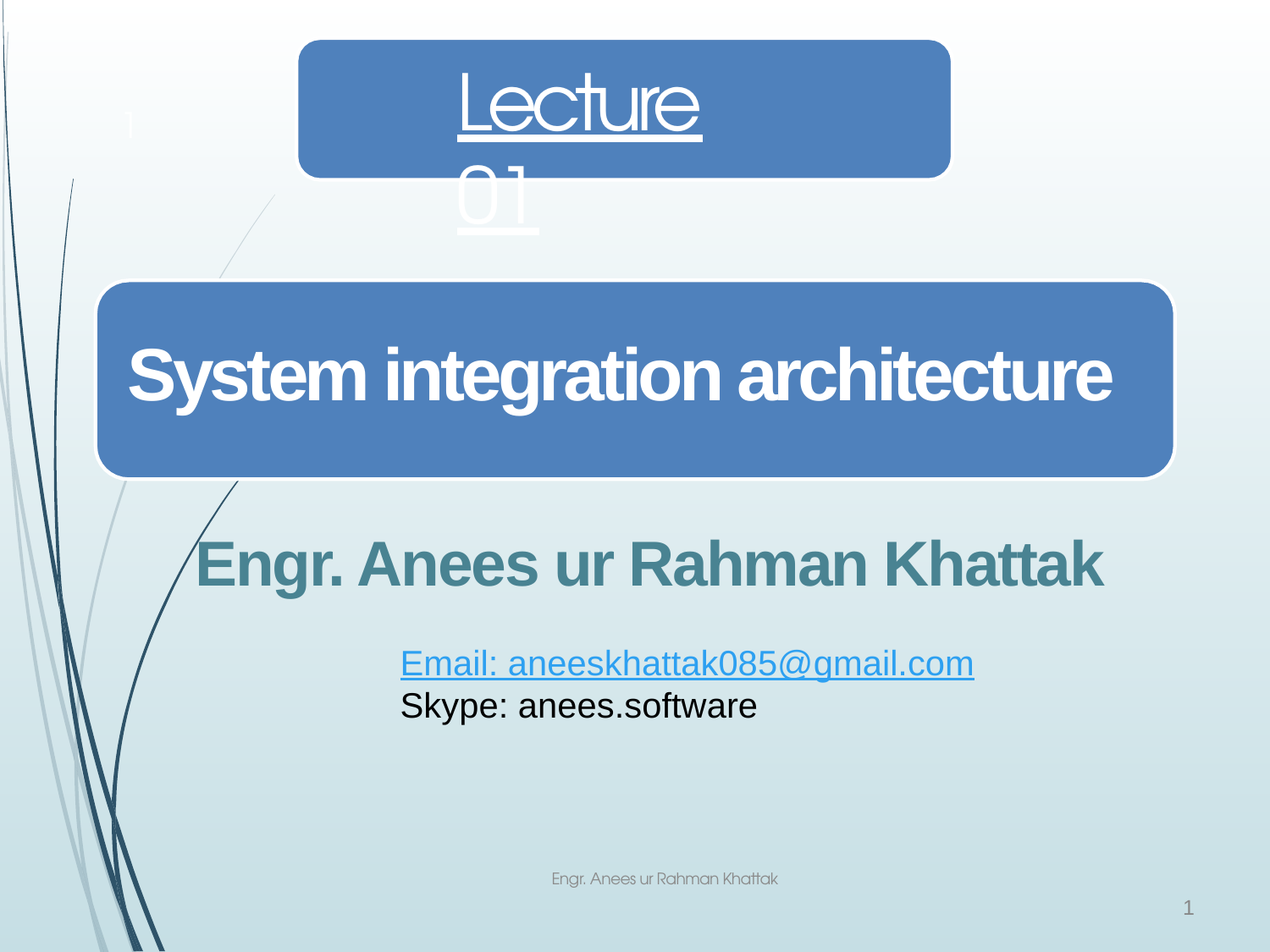

# Lecture 01
1

System integration architecture
Engr. Anees ur Rahman Khattak

Email: aneeskhattak085@gmail.com
Skype: anees.software

Engr. Anees ur Rahman Khattak
1